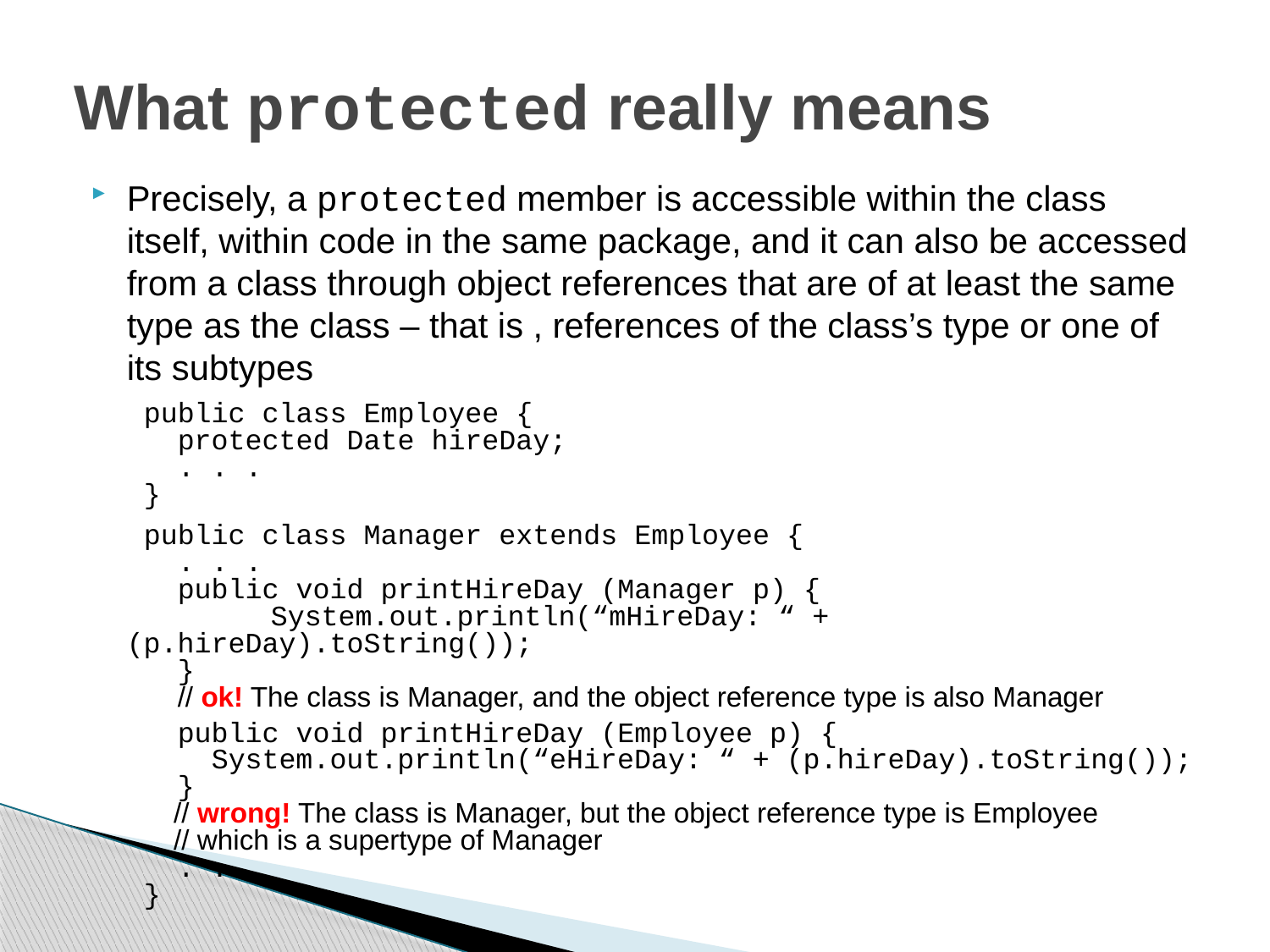

# What protected really means
Precisely, a protected member is accessible within the class itself, within code in the same package, and it can also be accessed from a class through object references that are of at least the same type as the class – that is , references of the class’s type or one of its subtypes
	 public class Employee {
	   protected Date hireDay;
	   . . .
	 }
	 public class Manager extends Employee {
	   . . .
	   public void printHireDay (Manager p) {
		 System.out.println(“mHireDay: “ + (p.hireDay).toString());
	   }
	   // ok! The class is Manager, and the object reference type is also Manager
	   public void printHireDay (Employee p) {
	     System.out.println(“eHireDay: “ + (p.hireDay).toString());
	   }
	      // wrong! The class is Manager, but the object reference type is Employee
	      // which is a supertype of Manager
	   . . .
	 }